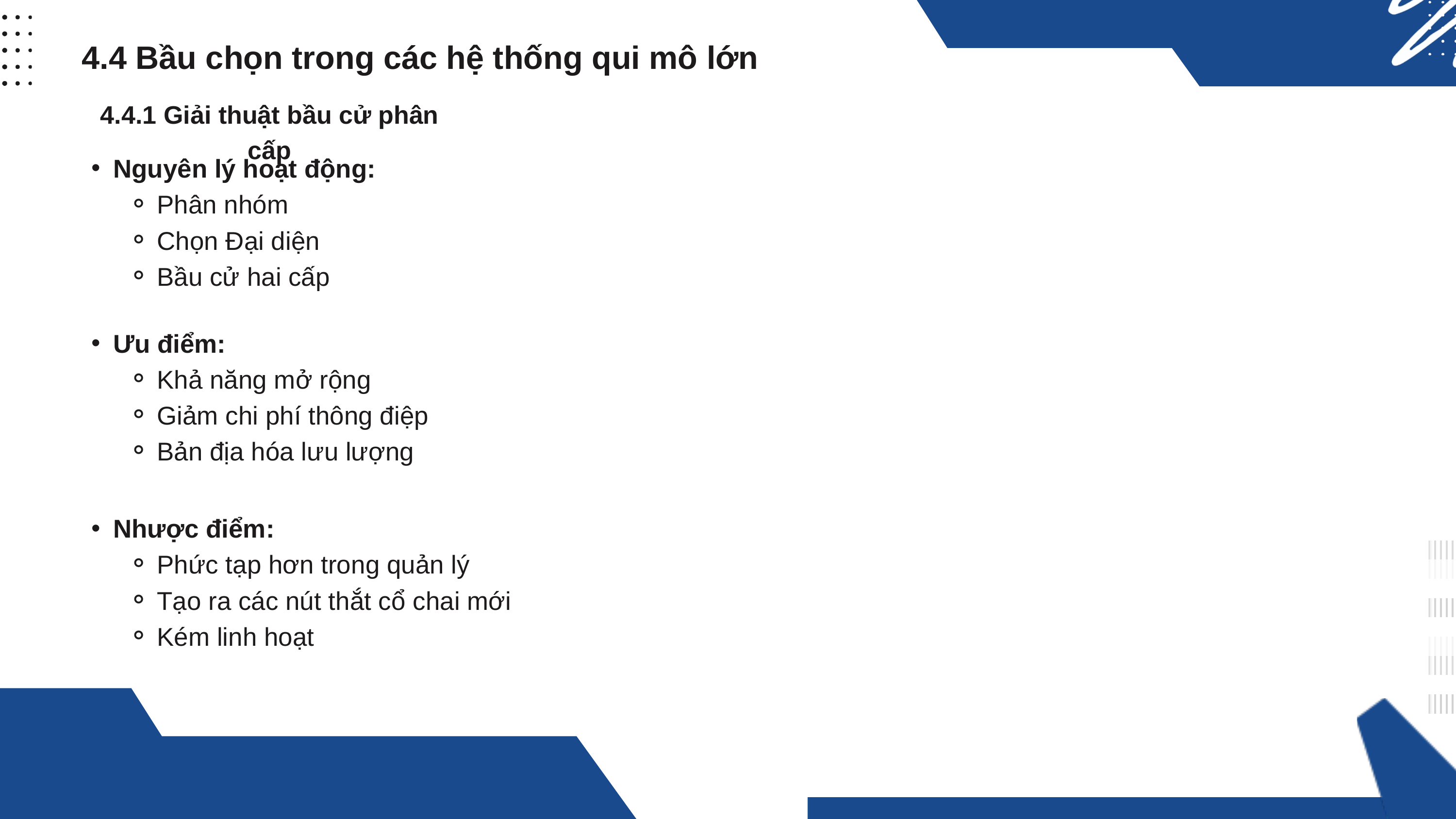

4.4 Bầu chọn trong các hệ thống qui mô lớn
4.4.1 Giải thuật bầu cử phân cấp
Nguyên lý hoạt động:
Phân nhóm
Chọn Đại diện
Bầu cử hai cấp
Ưu điểm:
Khả năng mở rộng
Giảm chi phí thông điệp
Bản địa hóa lưu lượng
Nhược điểm:
Phức tạp hơn trong quản lý
Tạo ra các nút thắt cổ chai mới
Kém linh hoạt